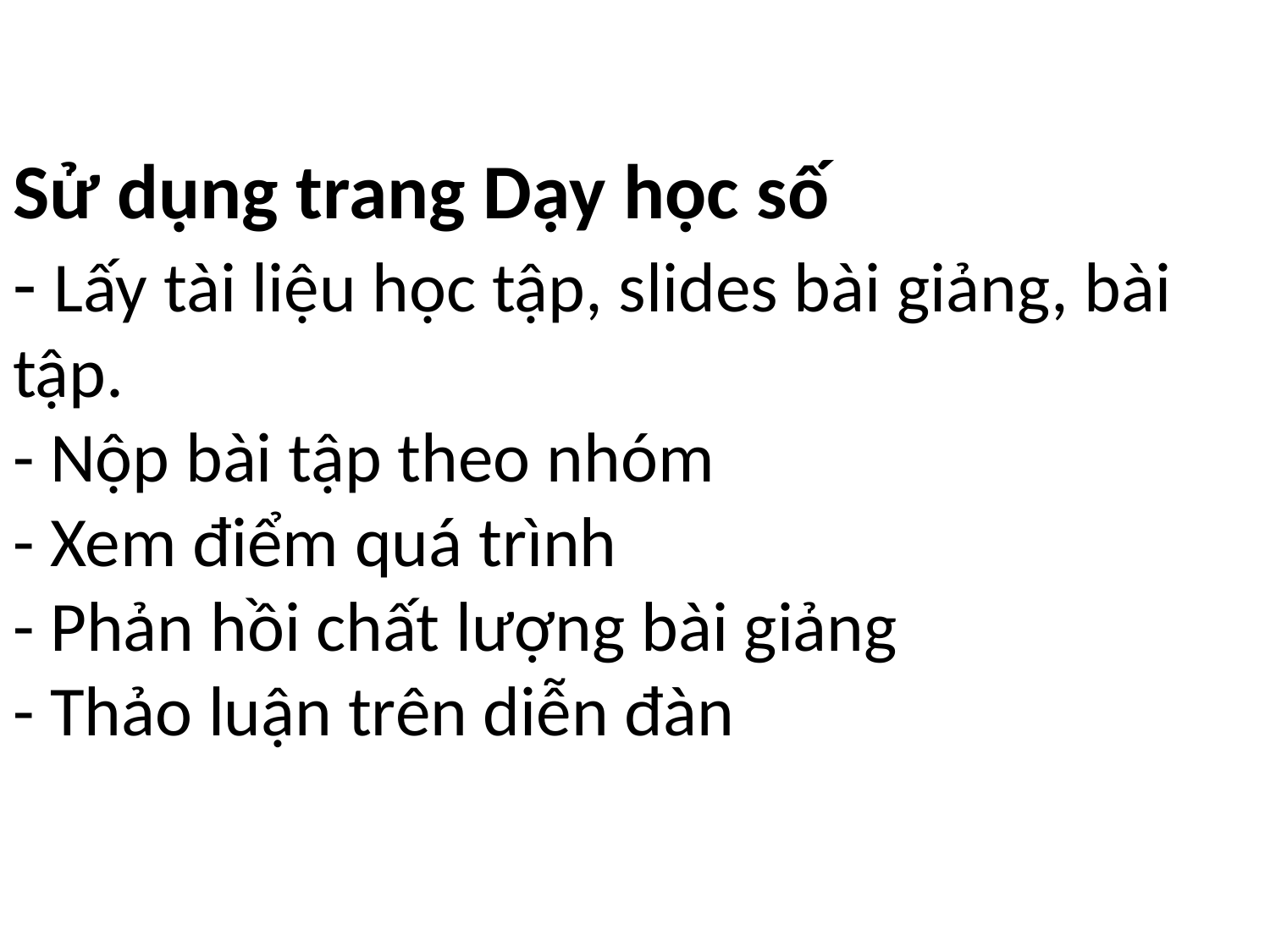

# Sử dụng trang Dạy học số - Lấy tài liệu học tập, slides bài giảng, bài tập. - Nộp bài tập theo nhóm - Xem điểm quá trình - Phản hồi chất lượng bài giảng - Thảo luận trên diễn đàn